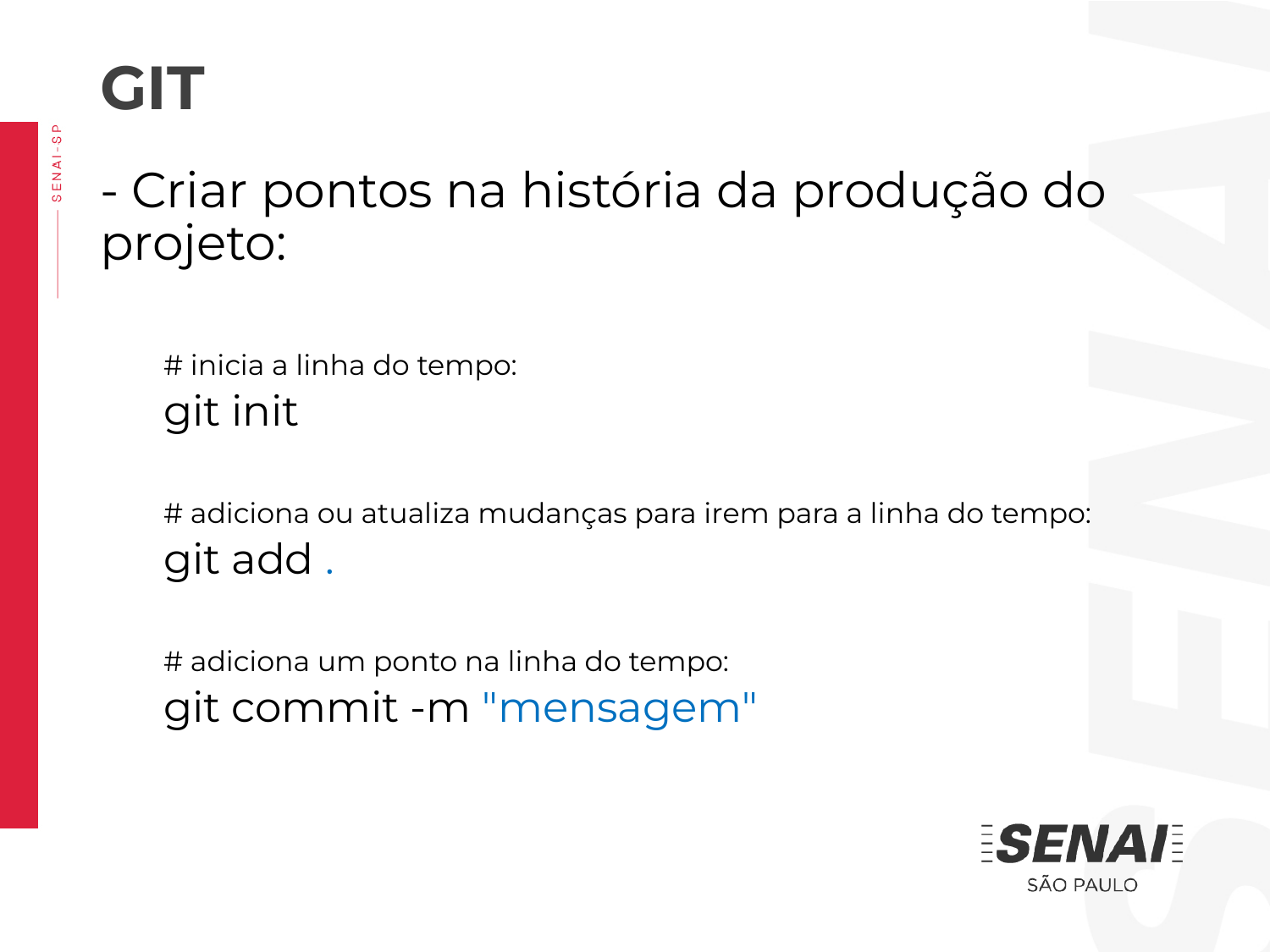

GIT
- Criar pontos na história da produção do projeto:

# inicia a linha do tempo:
git init

# adiciona ou atualiza mudanças para irem para a linha do tempo:
git add .

# adiciona um ponto na linha do tempo:
git commit -m "mensagem"